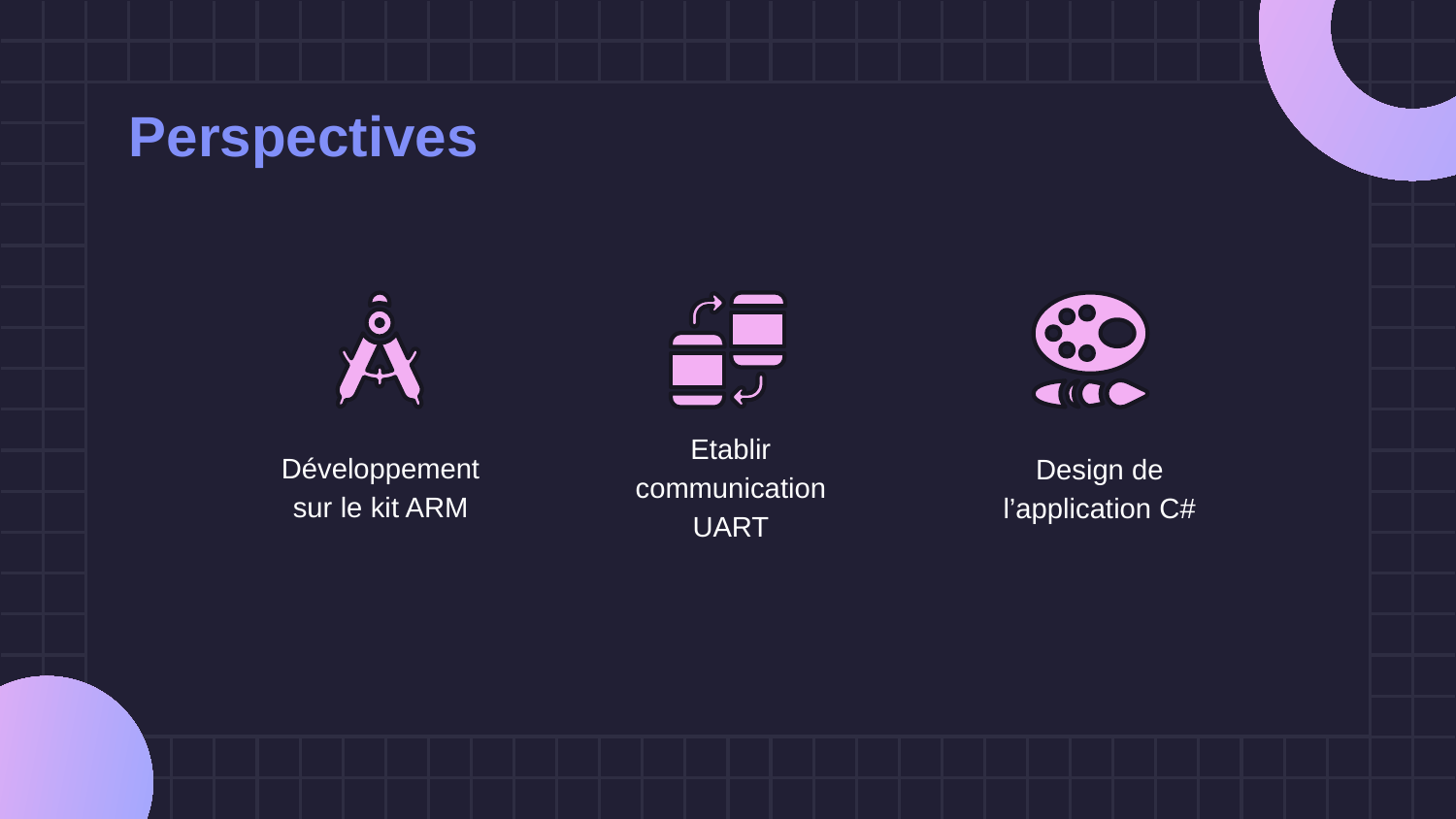

Perspectives

Développement
sur le kit ARM

Etablir communication UART

Design de l’application C#